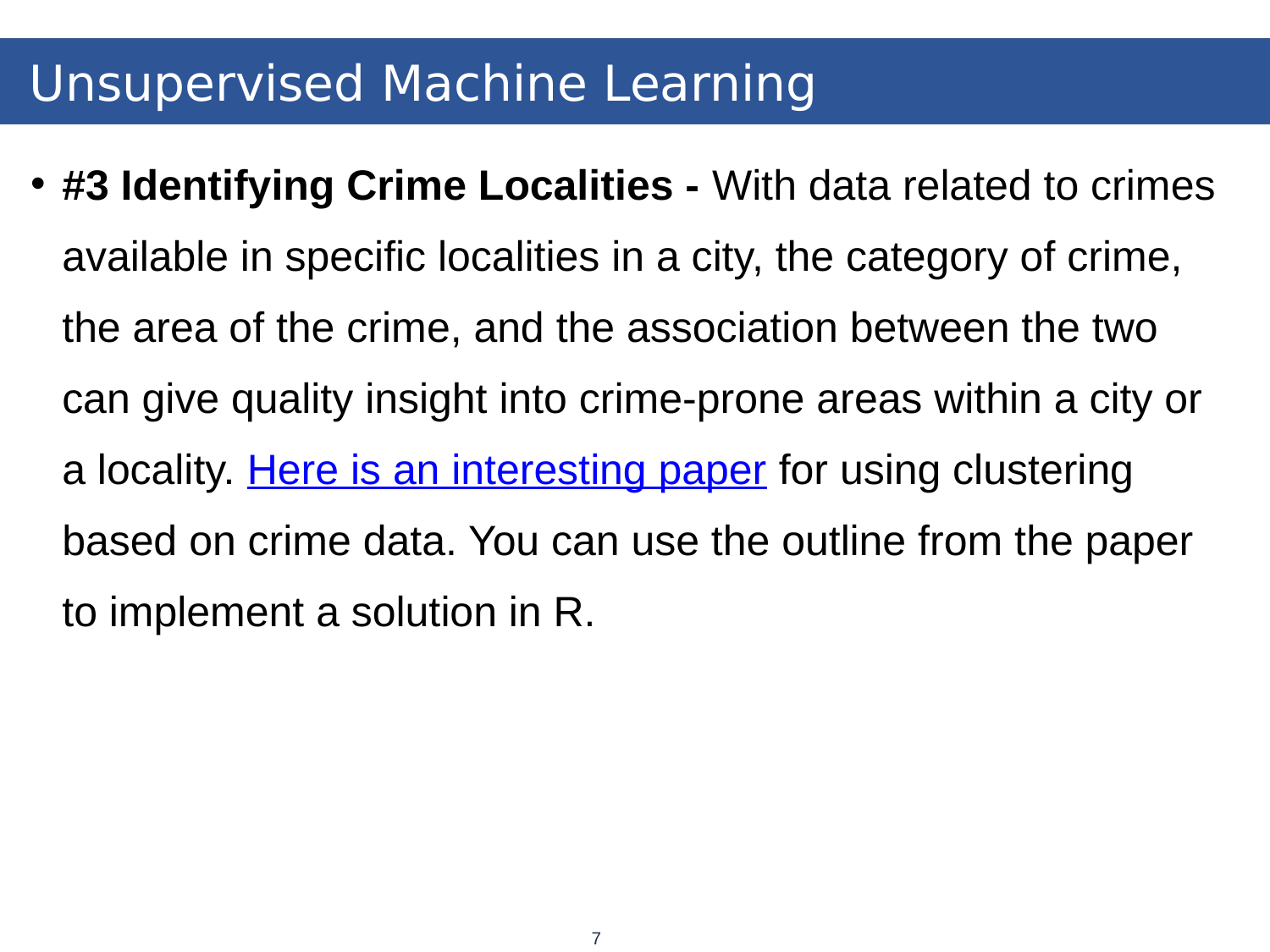

# Unsupervised Machine Learning
#3 Identifying Crime Localities - With data related to crimes available in specific localities in a city, the category of crime, the area of the crime, and the association between the two can give quality insight into crime-prone areas within a city or a locality. Here is an interesting paper for using clustering based on crime data. You can use the outline from the paper to implement a solution in R.